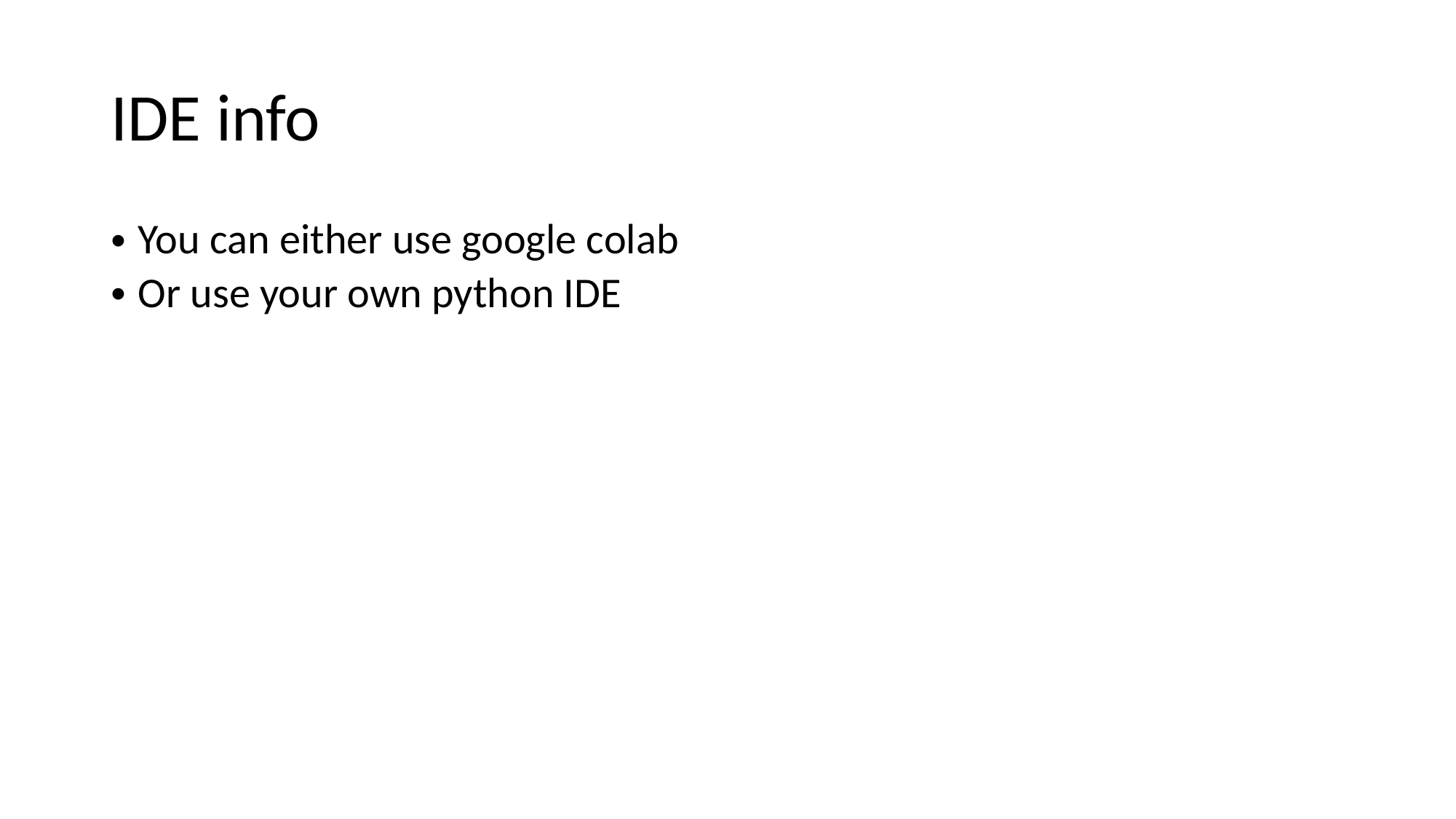

# IDE info
You can either use google colab
Or use your own python IDE